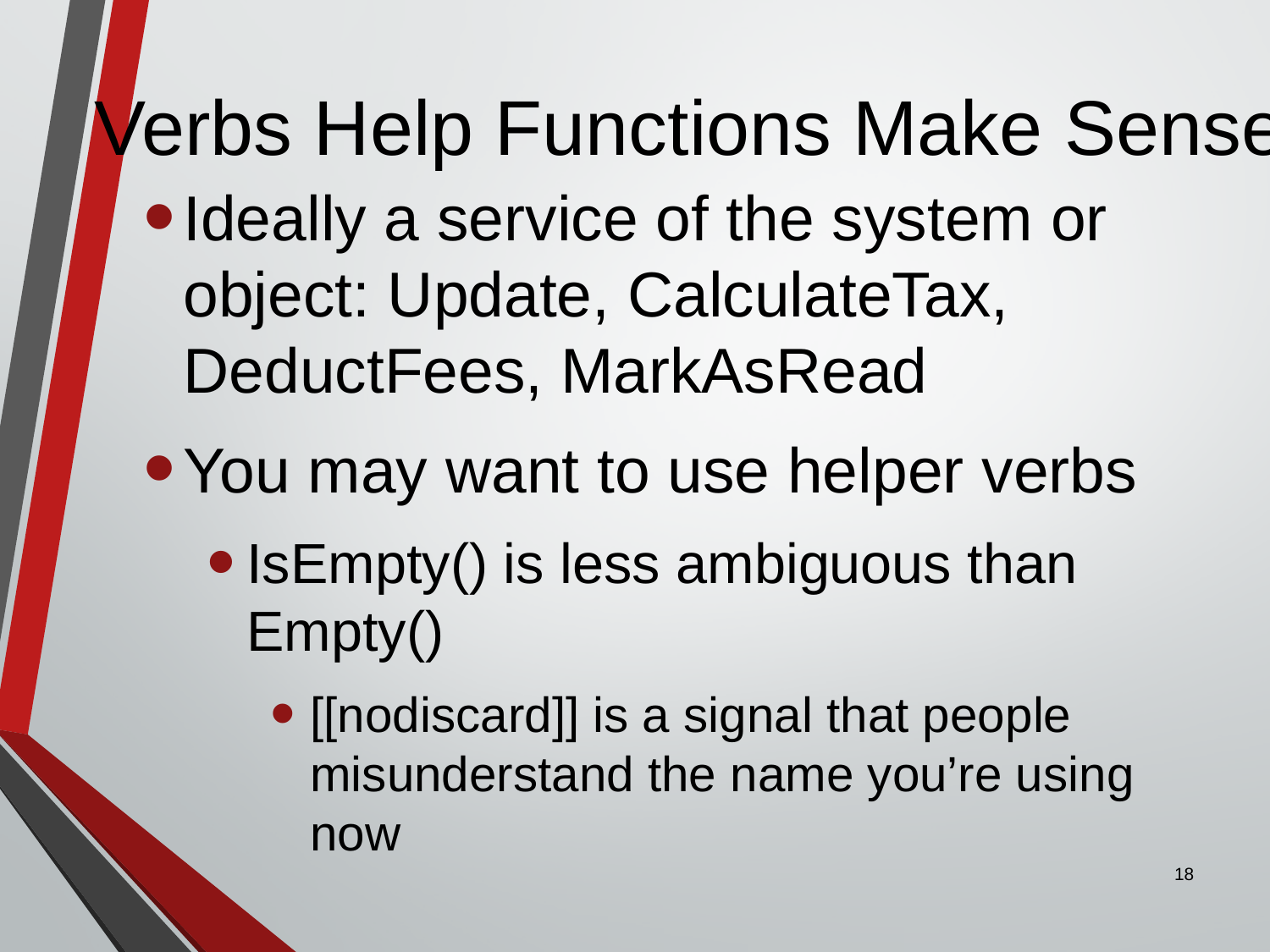

# Verbs Help Functions Make Sense
Ideally a service of the system or object: Update, CalculateTax, DeductFees, MarkAsRead
You may want to use helper verbs
IsEmpty() is less ambiguous than Empty()
[[nodiscard]] is a signal that people misunderstand the name you’re using now
18